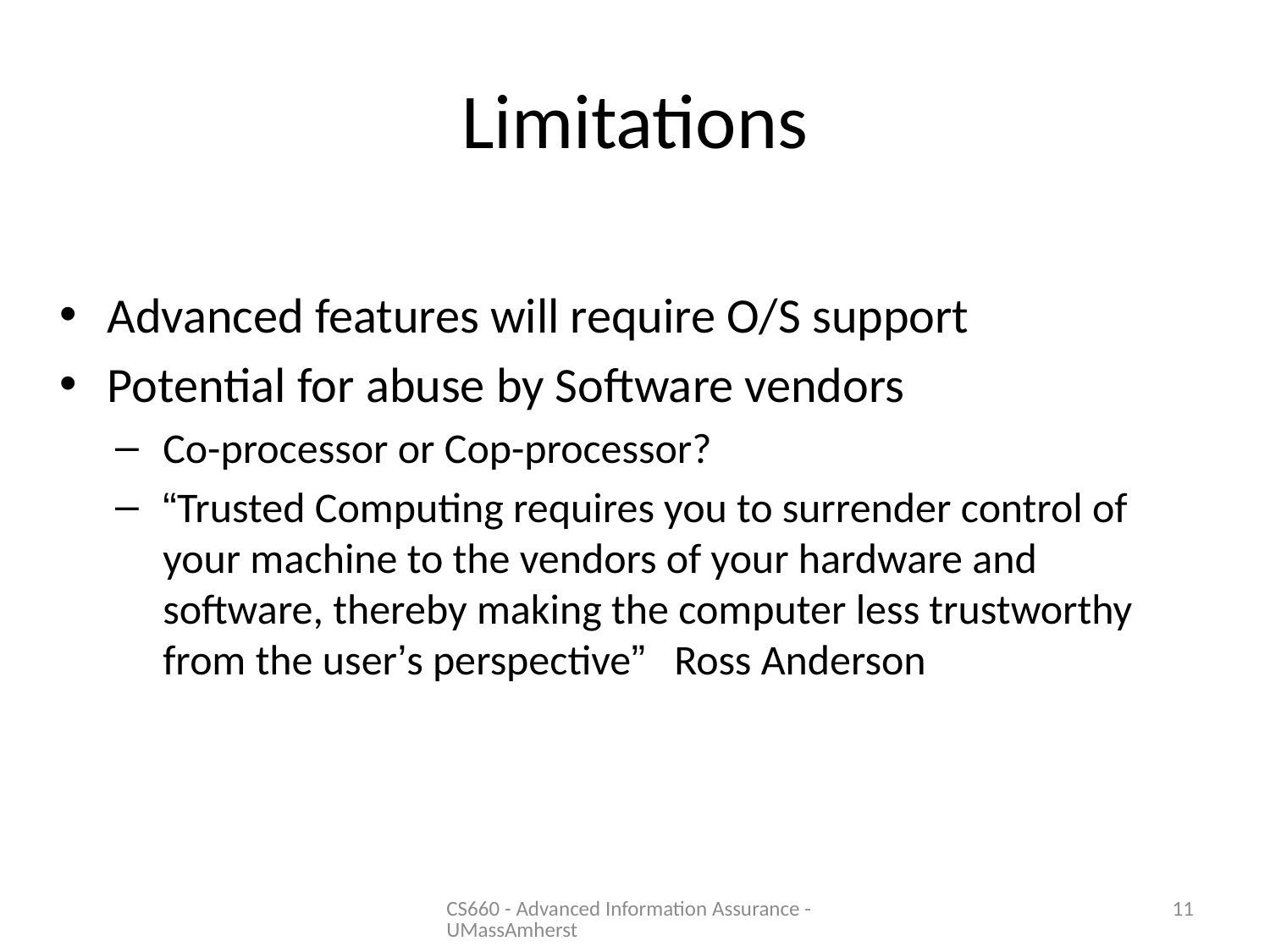

# Limitations
Advanced features will require O/S support
Potential for abuse by Software vendors
Co-processor or Cop-processor?
“Trusted Computing requires you to surrender control of your machine to the vendors of your hardware and software, thereby making the computer less trustworthy from the user’s perspective”   Ross Anderson

CS660 - Advanced Information Assurance - UMassAmherst
11